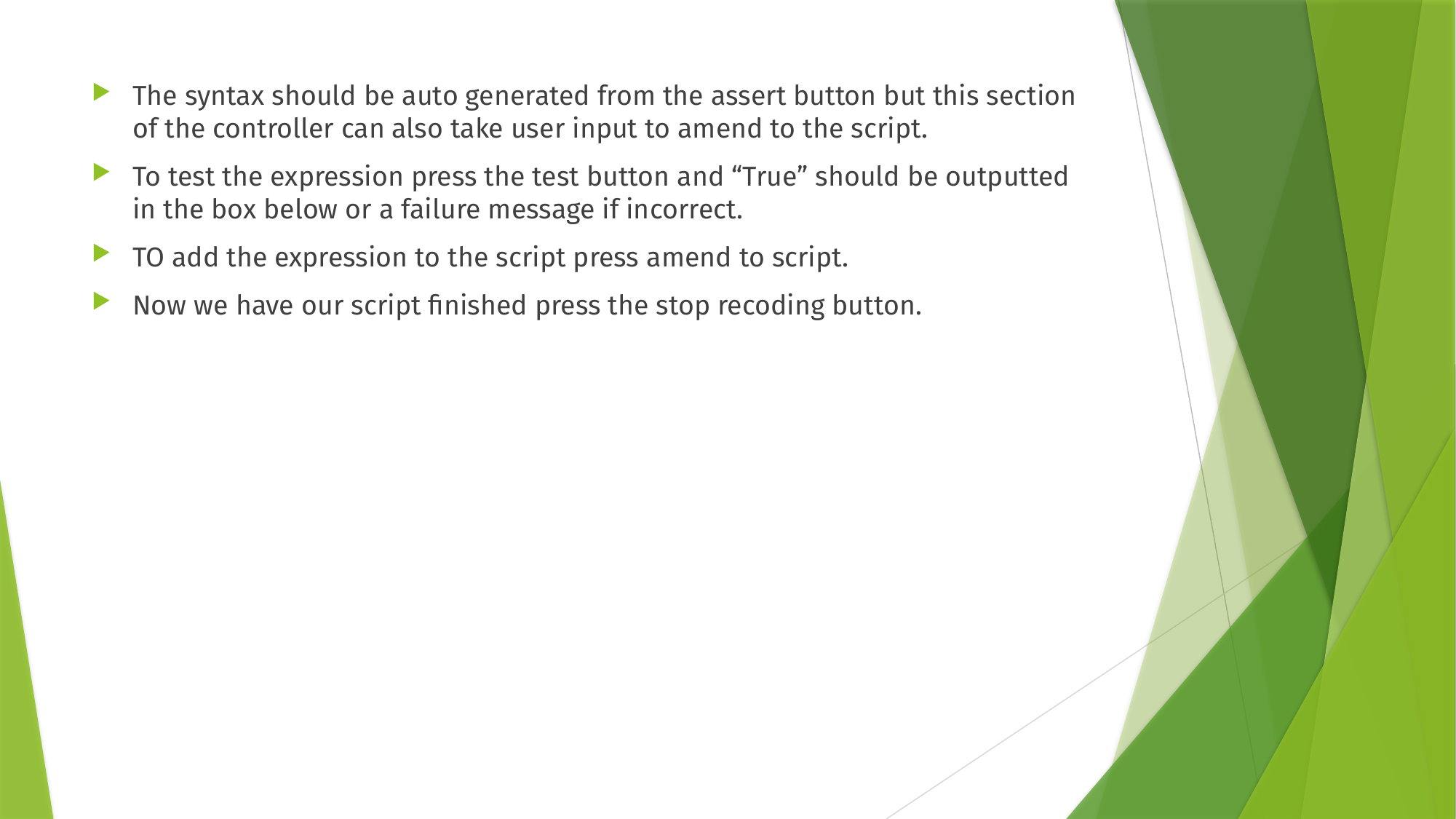

The syntax should be auto generated from the assert button but this section of the controller can also take user input to amend to the script.
To test the expression press the test button and “True” should be outputted in the box below or a failure message if incorrect.
TO add the expression to the script press amend to script.
Now we have our script finished press the stop recoding button.